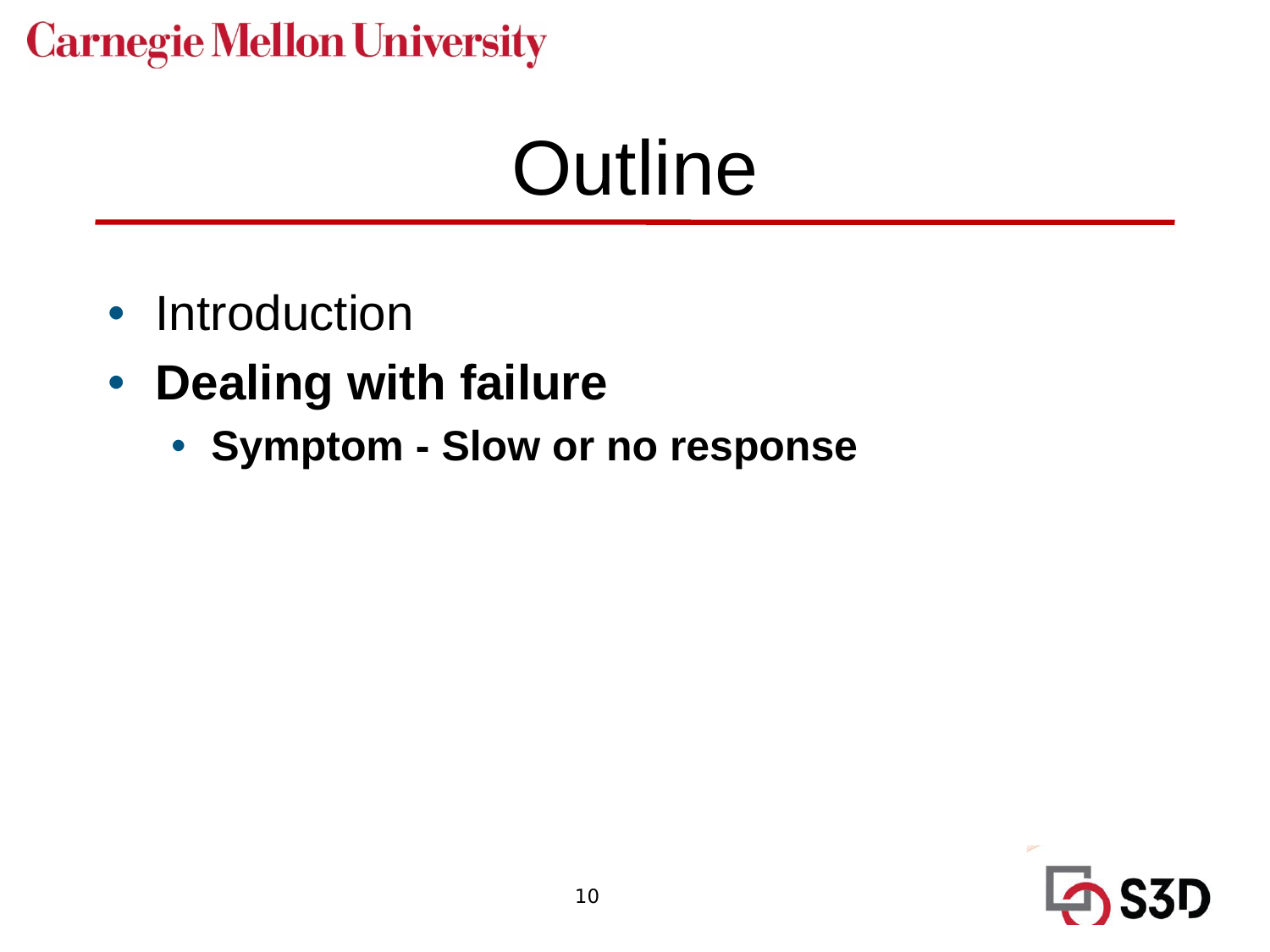

# Outline
Introduction
Dealing with failure
Symptom - Slow or no response